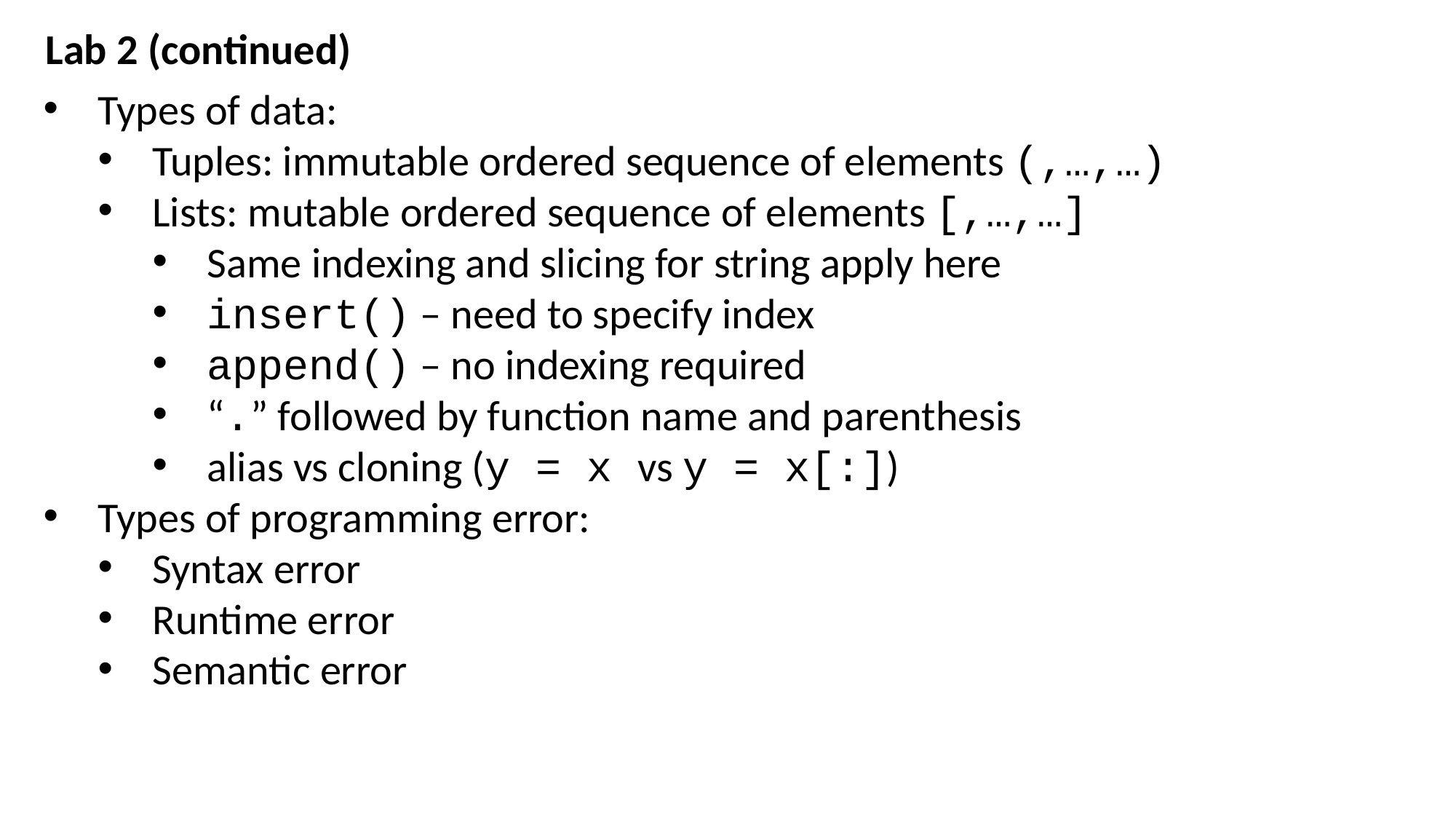

Lab 2 (continued)
Types of data:
Tuples: immutable ordered sequence of elements (,…,…)
Lists: mutable ordered sequence of elements [,…,…]
Same indexing and slicing for string apply here
insert() – need to specify index
append() – no indexing required
“.” followed by function name and parenthesis
alias vs cloning (y = x vs y = x[:])
Types of programming error:
Syntax error
Runtime error
Semantic error